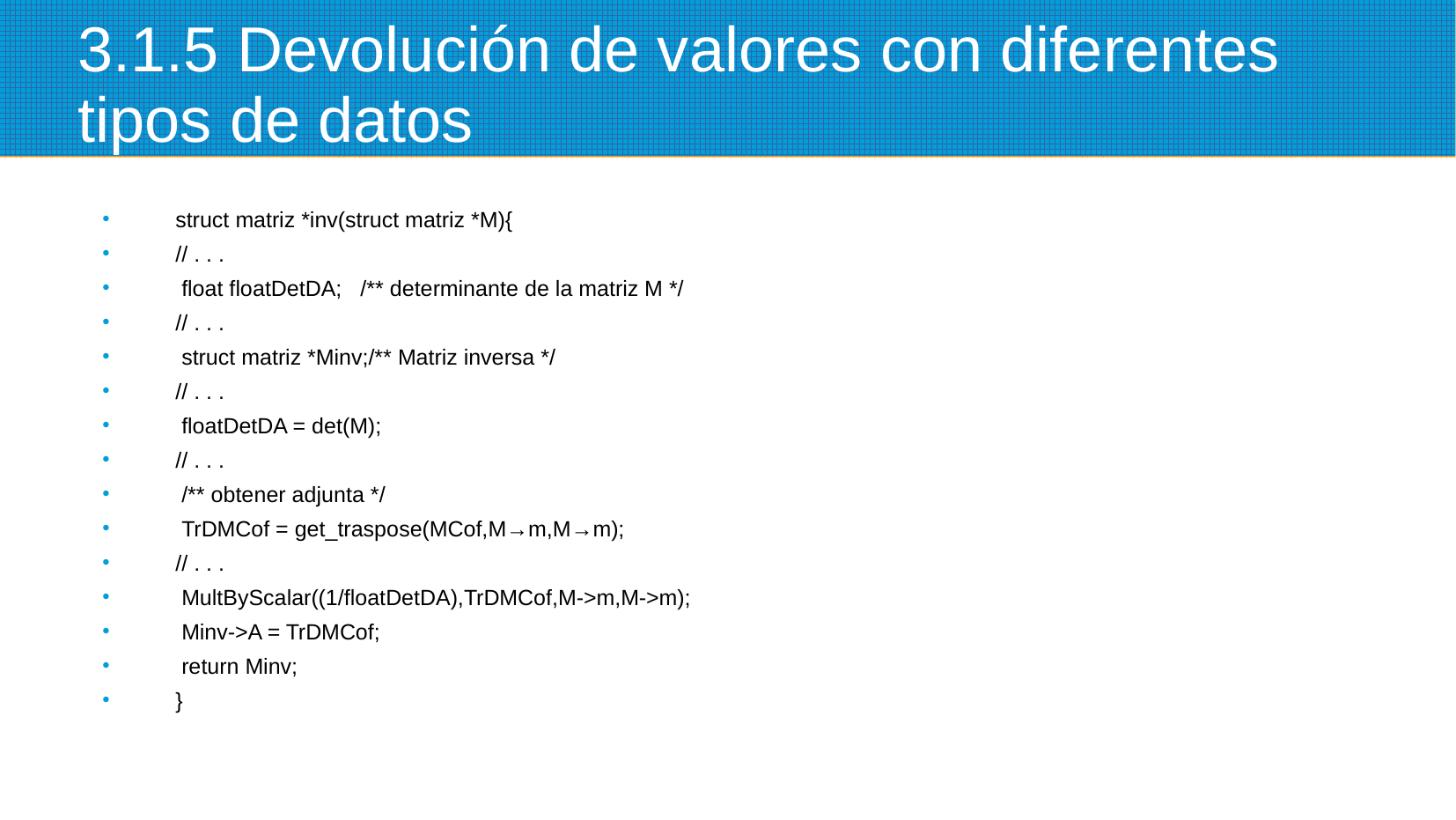

3.1.5 Devolución de valores con diferentes tipos de datos
struct matriz *inv(struct matriz *M){
// . . .
 float floatDetDA;   /** determinante de la matriz M */
// . . .
 struct matriz *Minv;/** Matriz inversa */
// . . .
 floatDetDA = det(M);
// . . .
 /** obtener adjunta */
 TrDMCof = get_traspose(MCof,M→m,M→m);
// . . .
 MultByScalar((1/floatDetDA),TrDMCof,M->m,M->m);
 Minv->A = TrDMCof;
 return Minv;
}